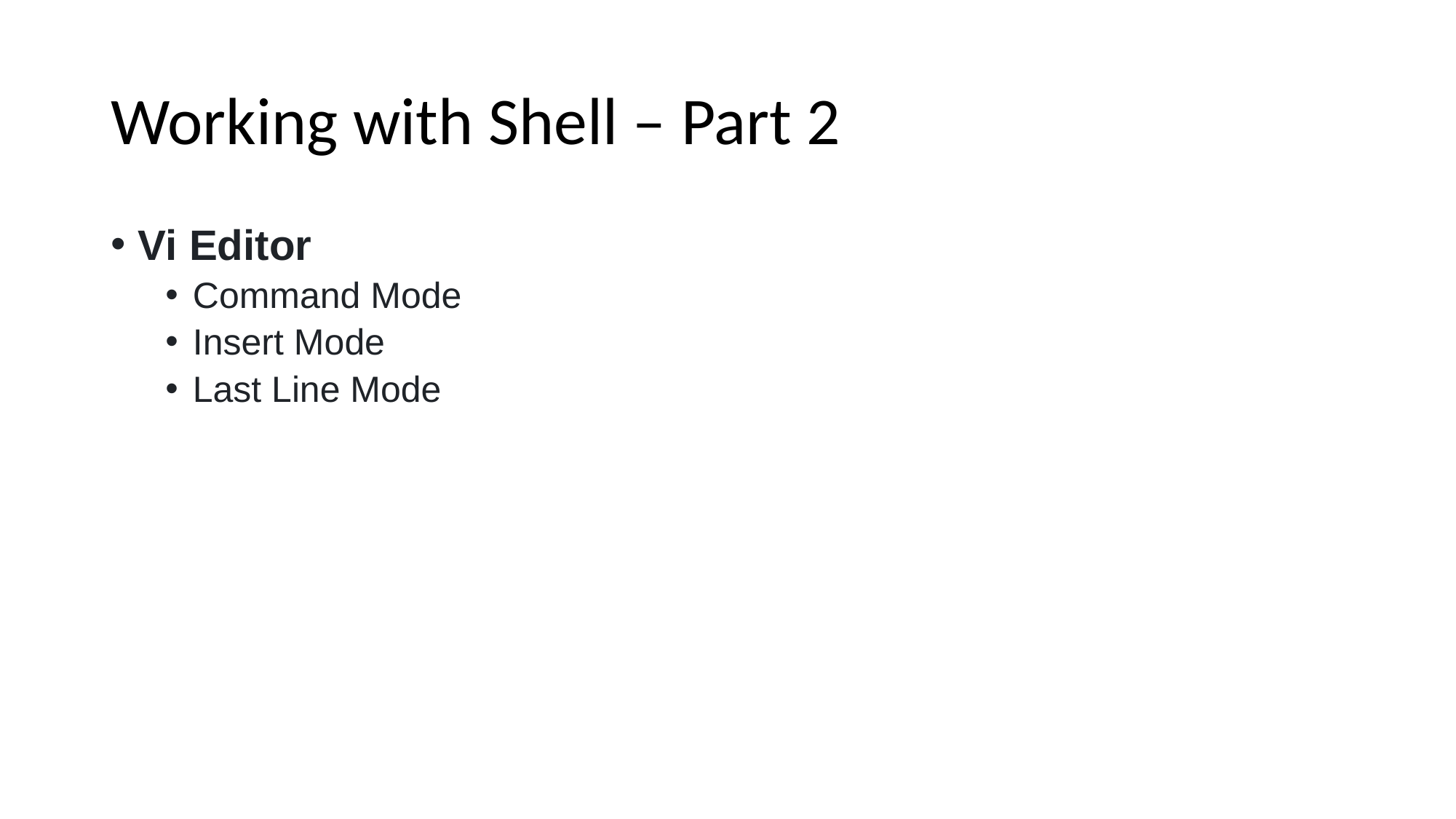

# Working with Shell – Part 2
Vi Editor
Command Mode
Insert Mode
Last Line Mode